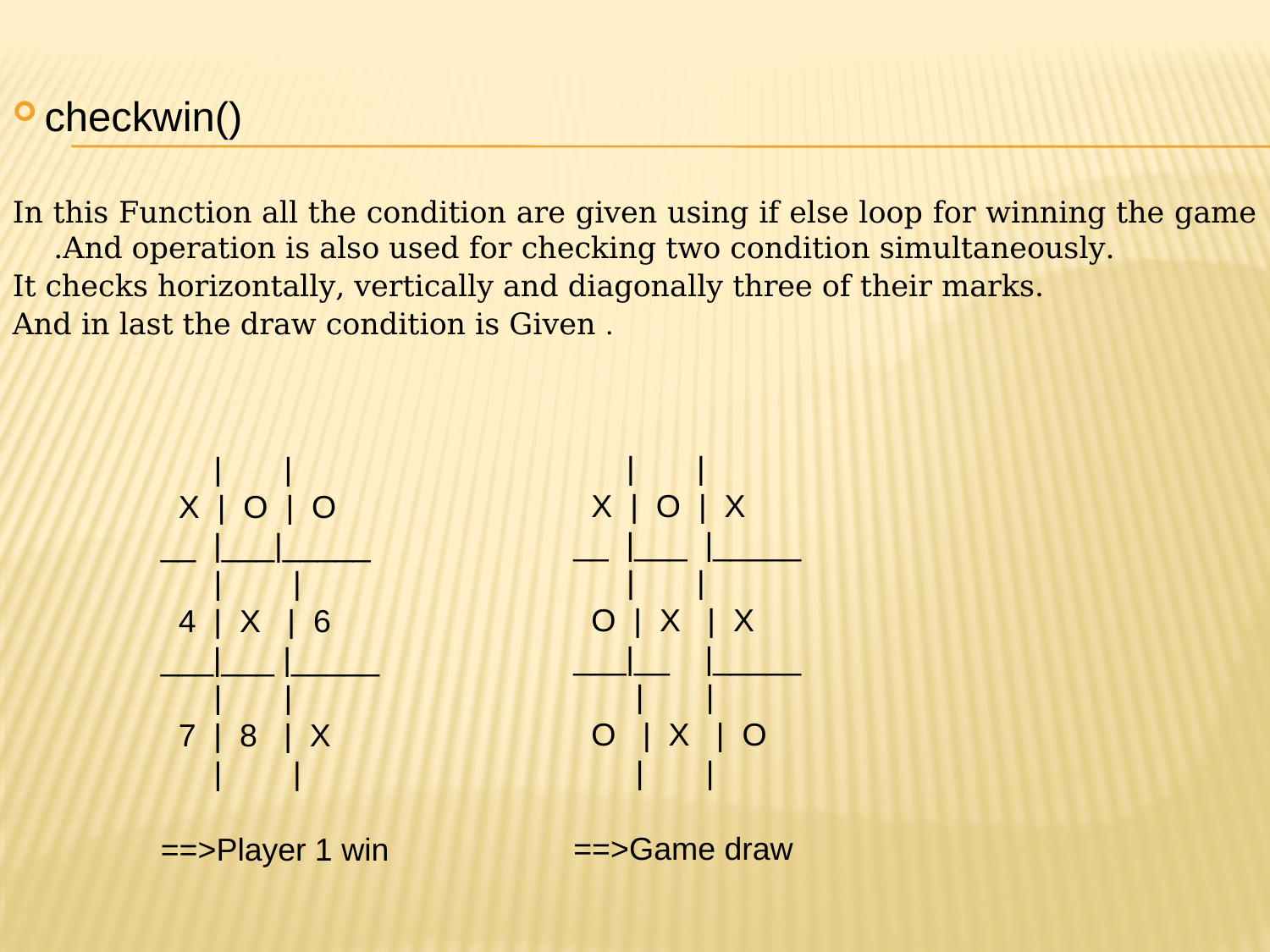

checkwin()

In this Function all the condition are given using if else loop for winning the game  .And operation is also used for checking two condition simultaneously.
It checks horizontally, vertically and diagonally three of their marks.
And in last the draw condition is Given .

      |       |
  X  |  O  |  X
__  |___  |_____
      |       |
  O  |  X   |  X
___|__    |_____
       |       |
  O   |  X   |  O
       |       |

==>Game draw
      |       |
  X  |  O  |  O
__  |___|_____
      |        |
  4  |  X   |  6
___|___ |_____
      |       |
  7  |  8   |  X
      |        |
==>Player 1 win